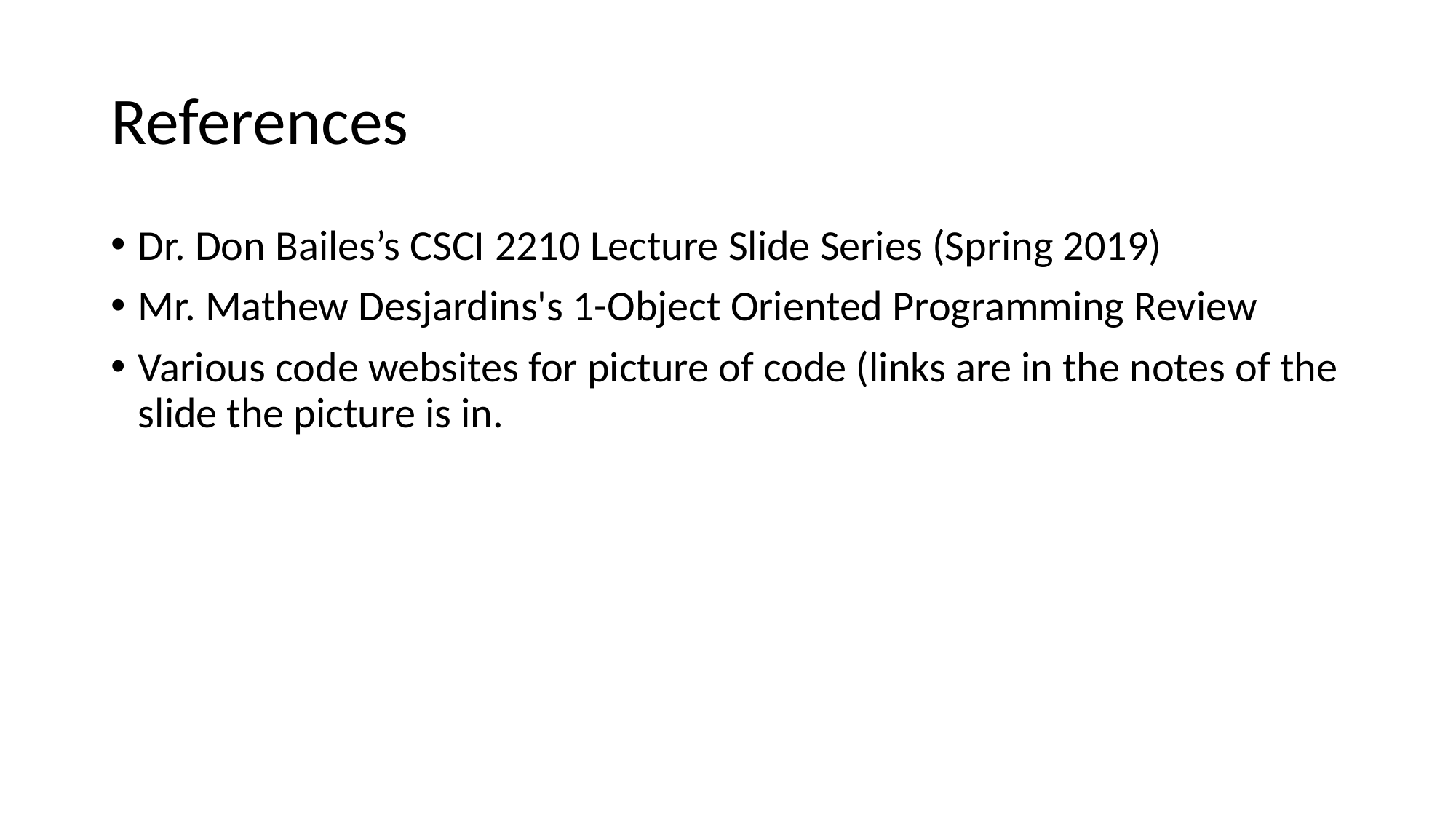

# References
Dr. Don Bailes’s CSCI 2210 Lecture Slide Series (Spring 2019)
Mr. Mathew Desjardins's 1-Object Oriented Programming Review
Various code websites for picture of code (links are in the notes of the slide the picture is in.